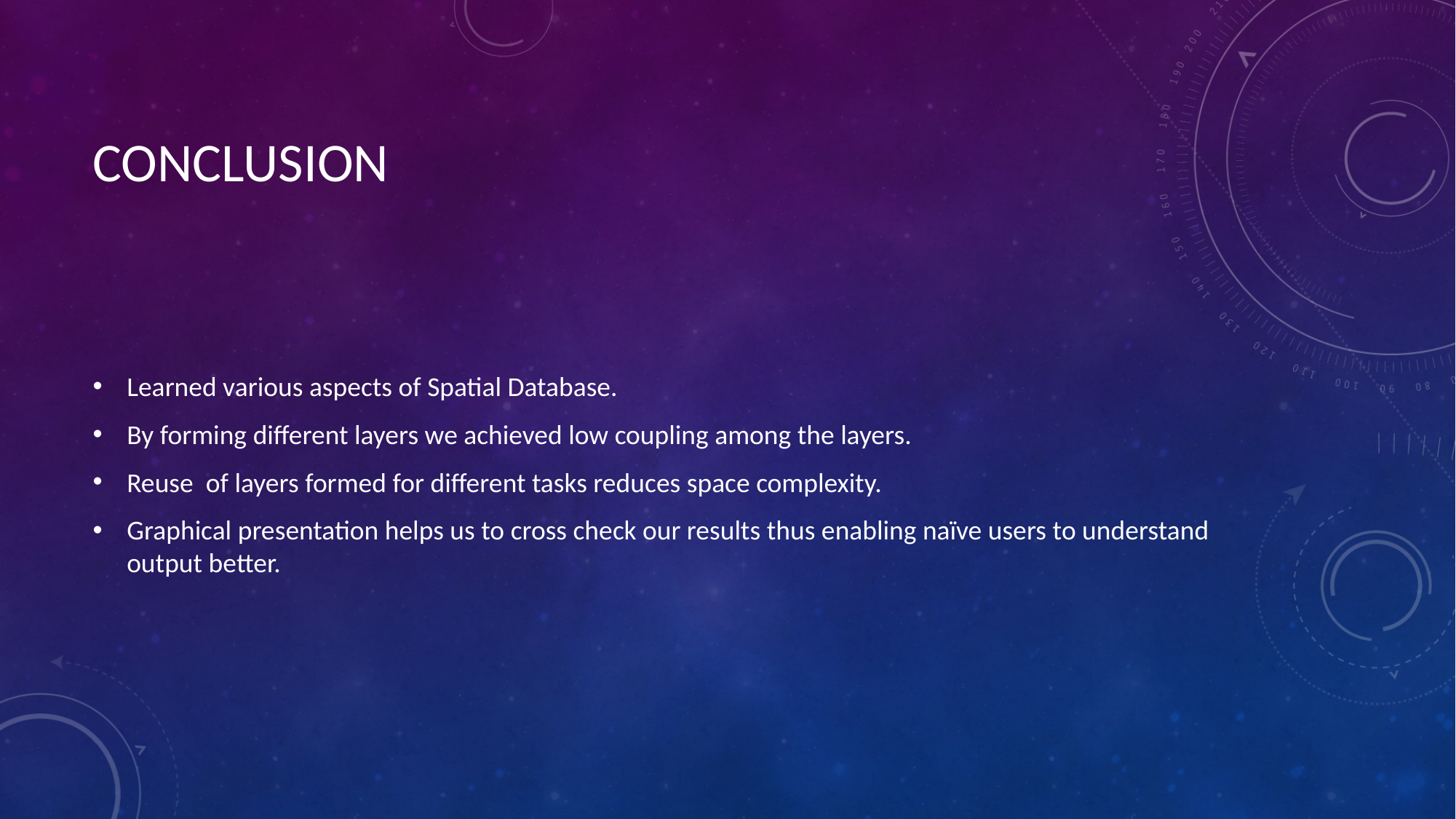

# conclusion
Learned various aspects of Spatial Database.
By forming different layers we achieved low coupling among the layers.
Reuse  of layers formed for different tasks reduces space complexity.
Graphical presentation helps us to cross check our results thus enabling naïve users to understand output better.